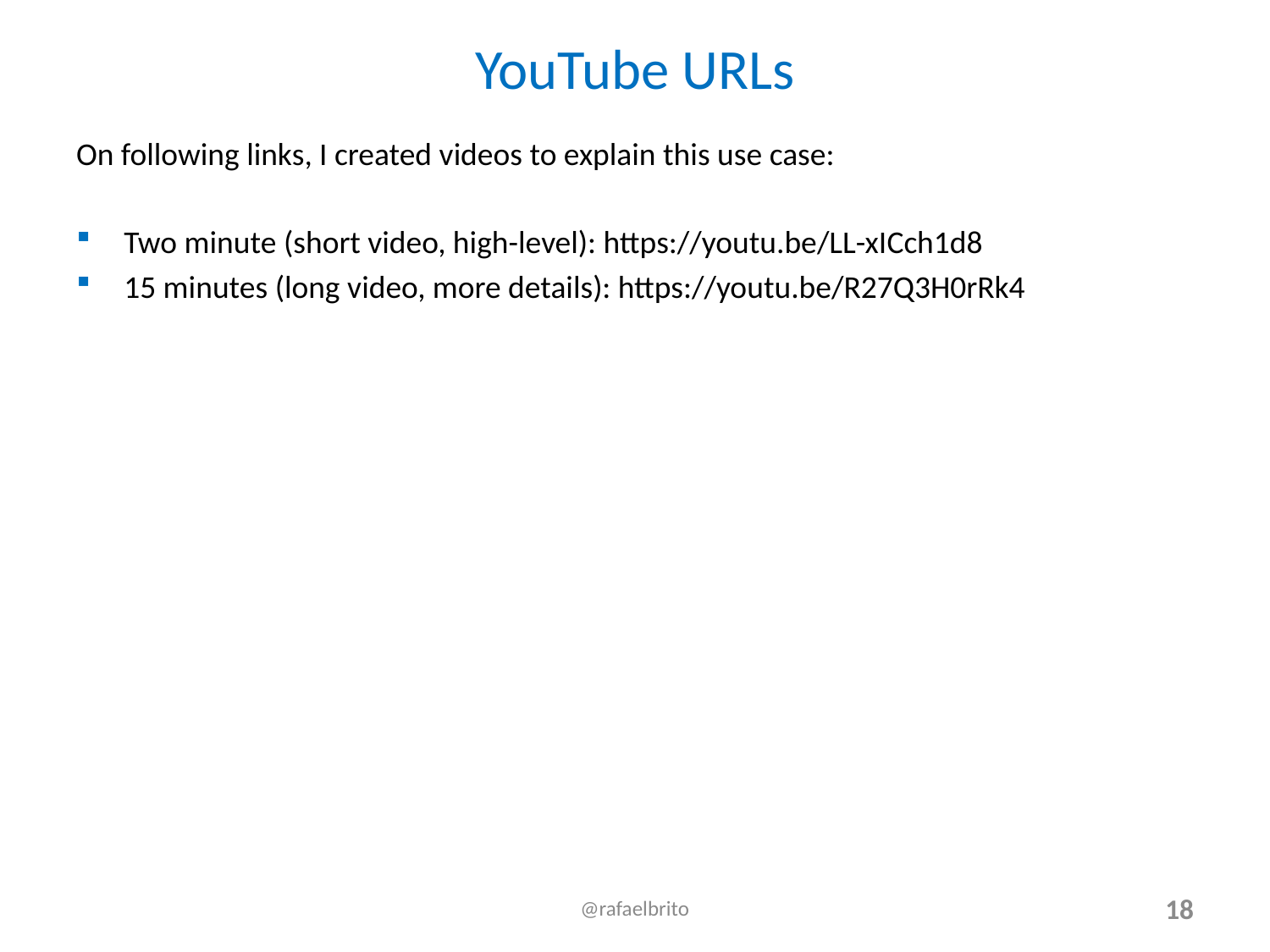

# YouTube URLs
On following links, I created videos to explain this use case:

Two minute (short video, high-level): https://youtu.be/LL-xICch1d8
15 minutes (long video, more details): https://youtu.be/R27Q3H0rRk4
@rafaelbrito
18